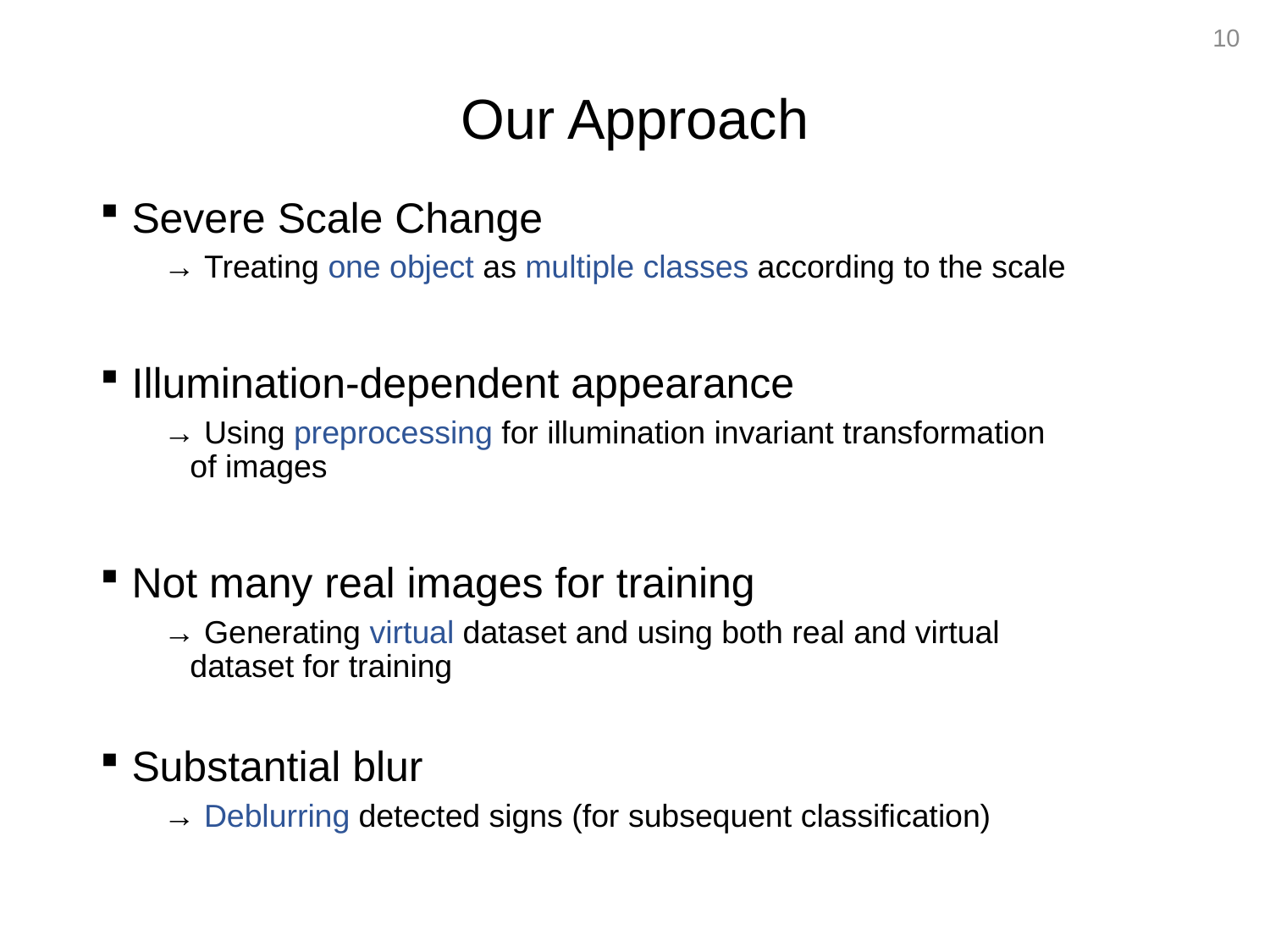

10
# Our Approach
Severe Scale Change
→ Treating one object as multiple classes according to the scale

Illumination-dependent appearance
→ Using preprocessing for illumination invariant transformation
   of images

Not many real images for training
→ Generating virtual dataset and using both real and virtual
   dataset for training

Substantial blur
→ Deblurring detected signs (for subsequent classification)